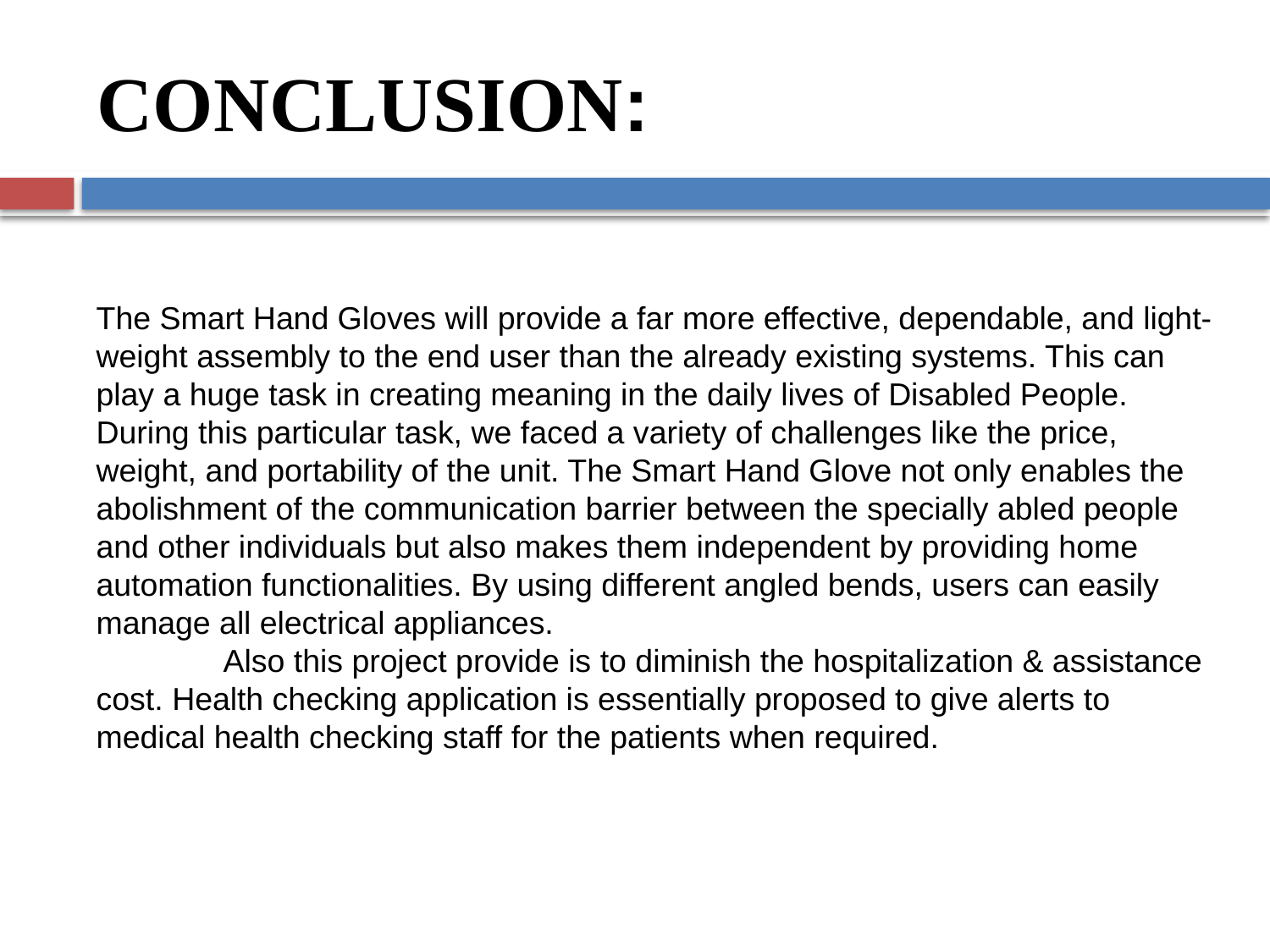

# CONCLUSION:

The Smart Hand Gloves will provide a far more effective, dependable, and light-weight assembly to the end user than the already existing systems. This can play a huge task in creating meaning in the daily lives of Disabled People. During this particular task, we faced a variety of challenges like the price, weight, and portability of the unit. The Smart Hand Glove not only enables the abolishment of the communication barrier between the specially abled people and other individuals but also makes them independent by providing home automation functionalities. By using different angled bends, users can easily manage all electrical appliances.
	Also this project provide is to diminish the hospitalization & assistance cost. Health checking application is essentially proposed to give alerts to medical health checking staff for the patients when required.